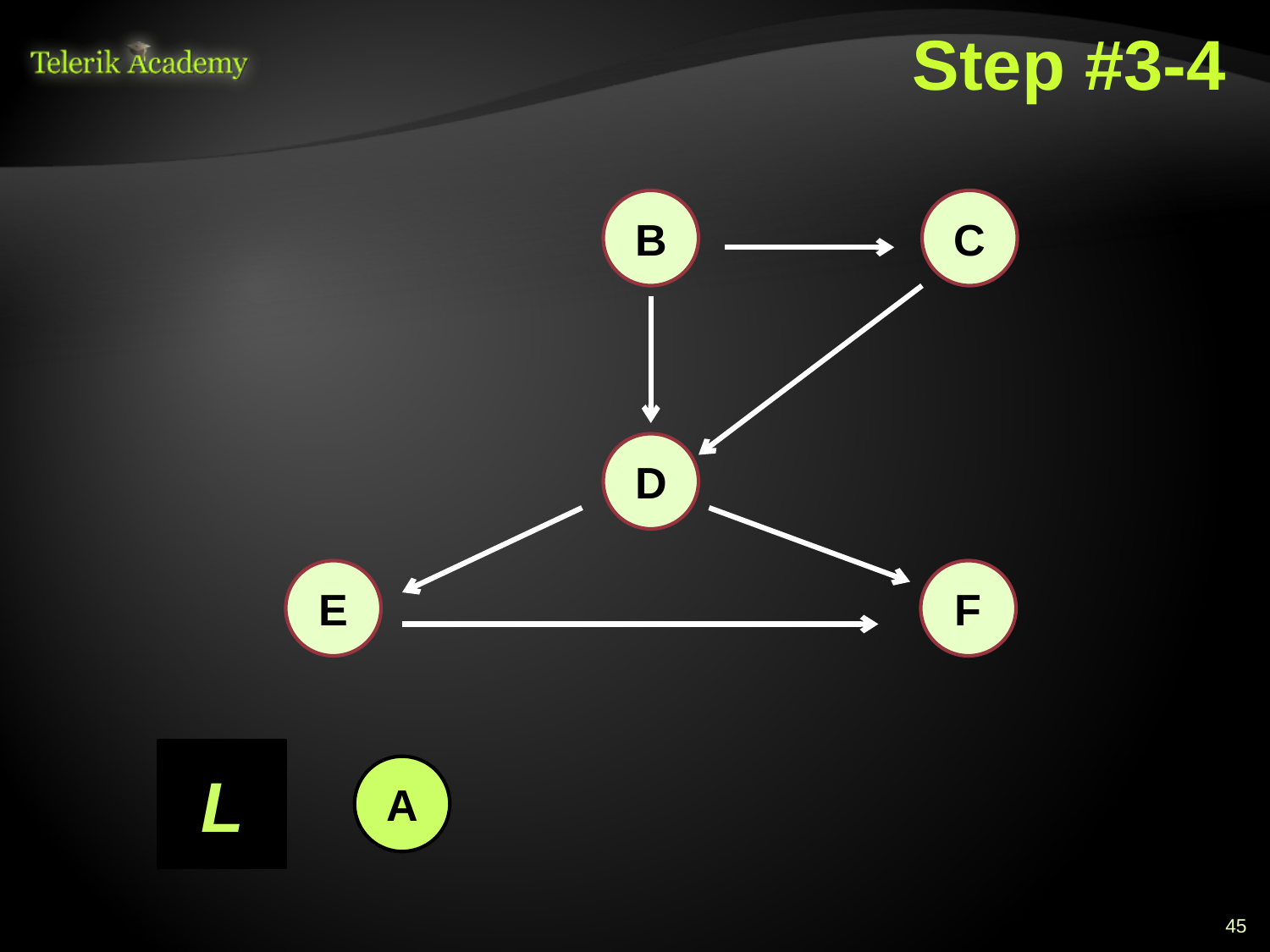

# Step #3-4
B
C
D
E
F
L
A
45